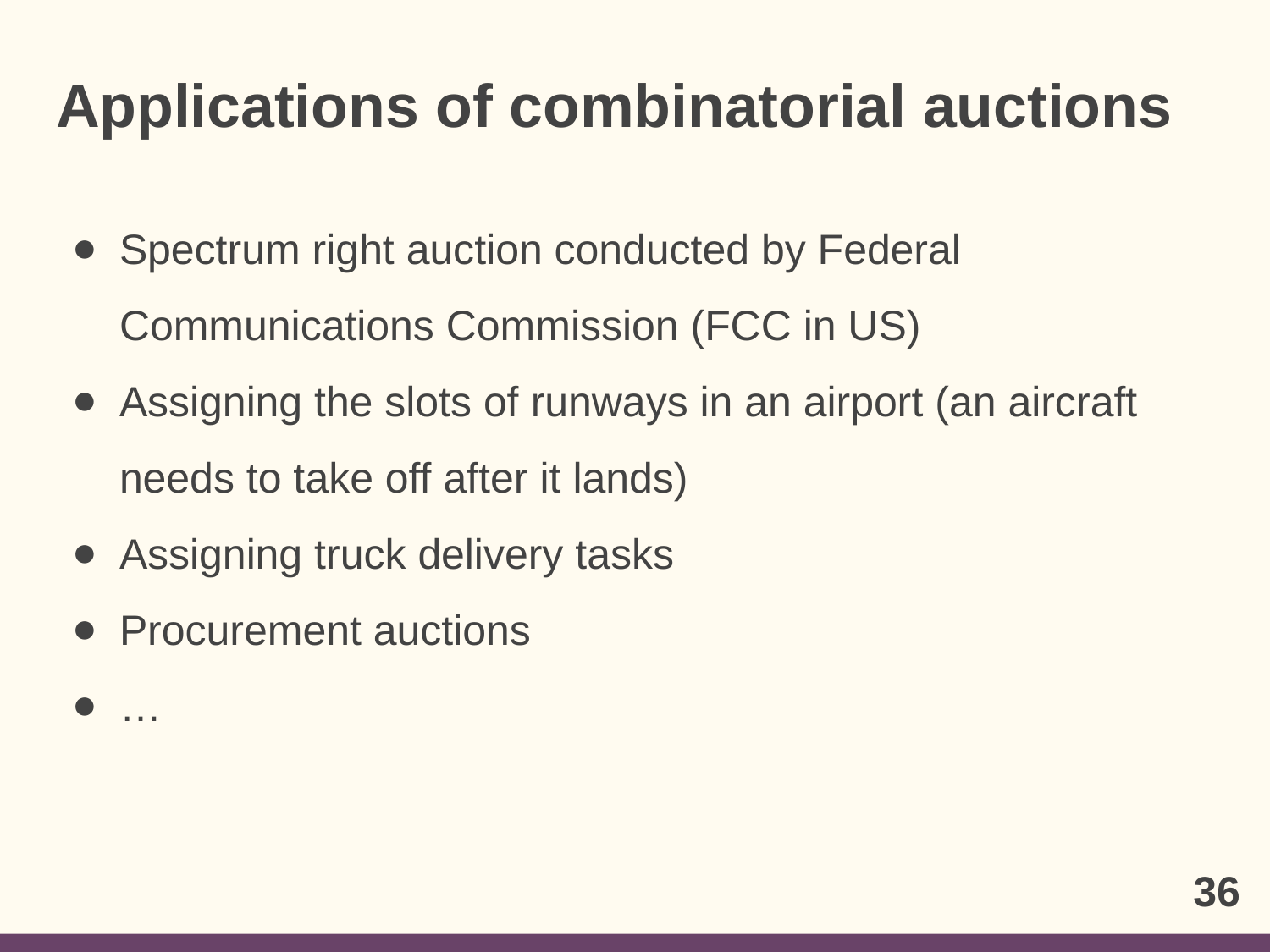

# Applications of combinatorial auctions
Spectrum right auction conducted by Federal Communications Commission (FCC in US)
Assigning the slots of runways in an airport (an aircraft needs to take off after it lands)
Assigning truck delivery tasks
Procurement auctions
…

36